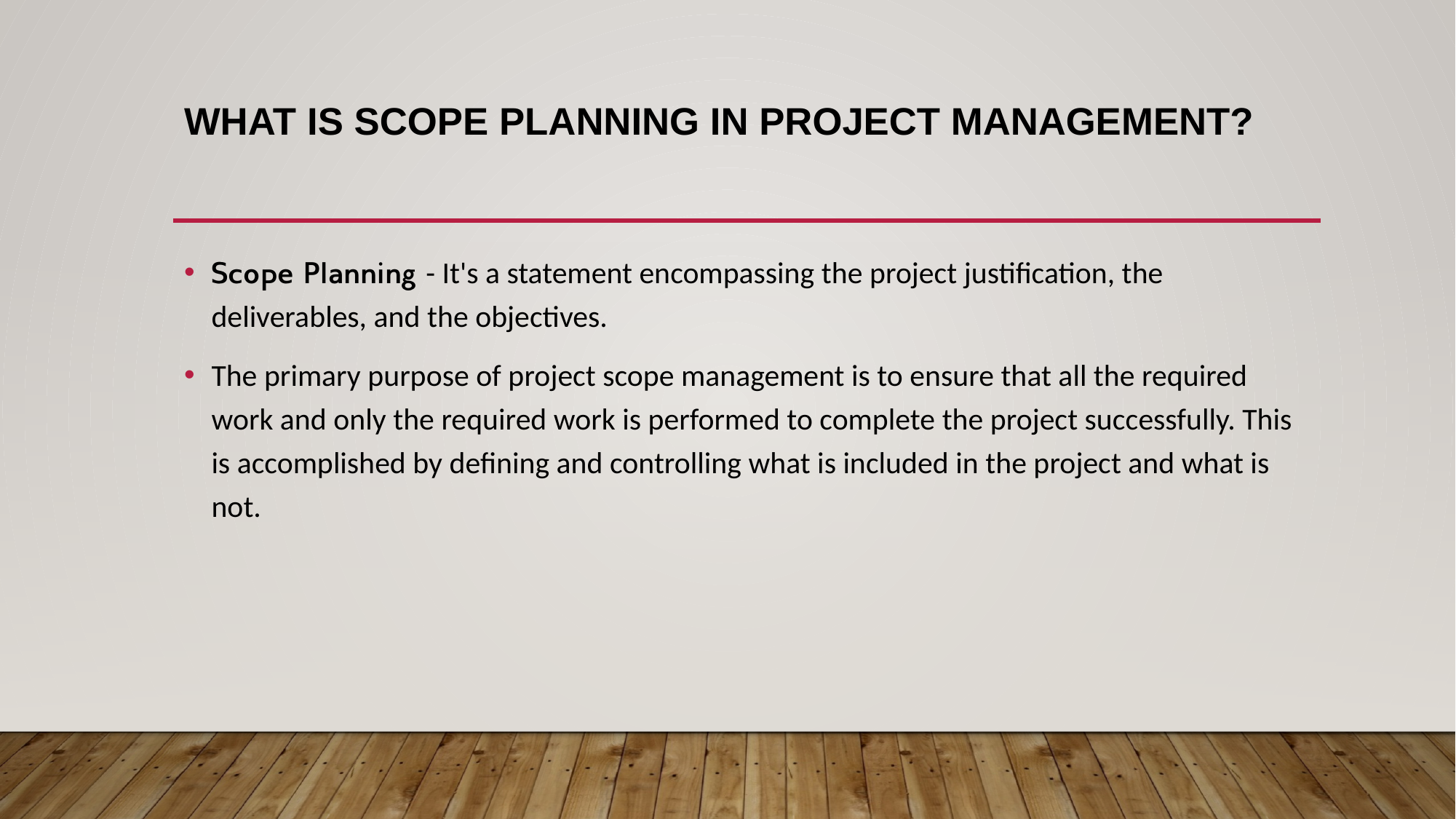

# What is scope planning in project management?
Scope Planning - It's a statement encompassing the project justification, the deliverables, and the objectives.
The primary purpose of project scope management is to ensure that all the required work and only the required work is performed to complete the project successfully. This is accomplished by defining and controlling what is included in the project and what is not.